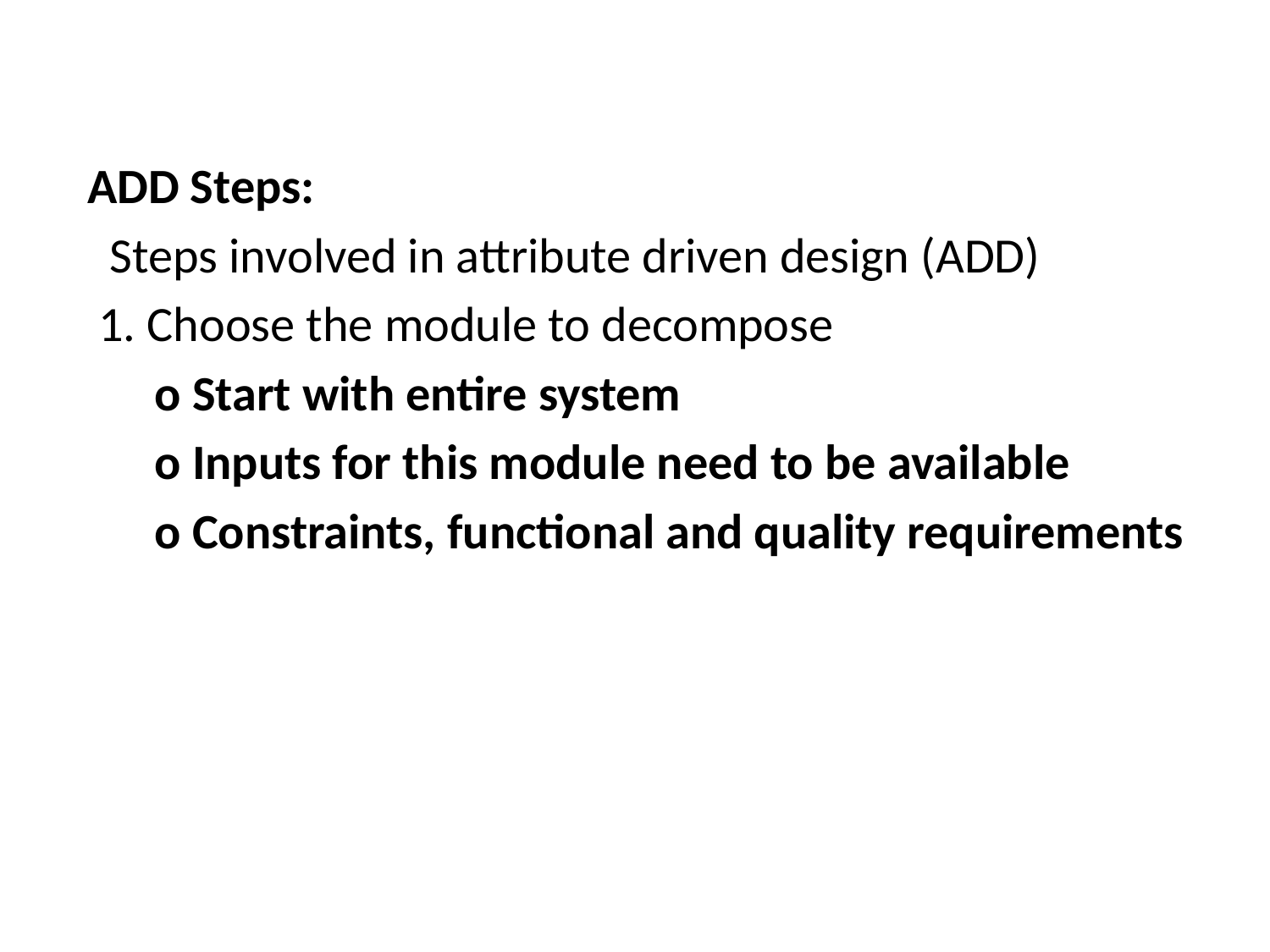

#
 ADD Steps:
   Steps involved in attribute driven design (ADD)
  1. Choose the module to decompose
       o Start with entire system
       o Inputs for this module need to be available
       o Constraints, functional and quality requirements